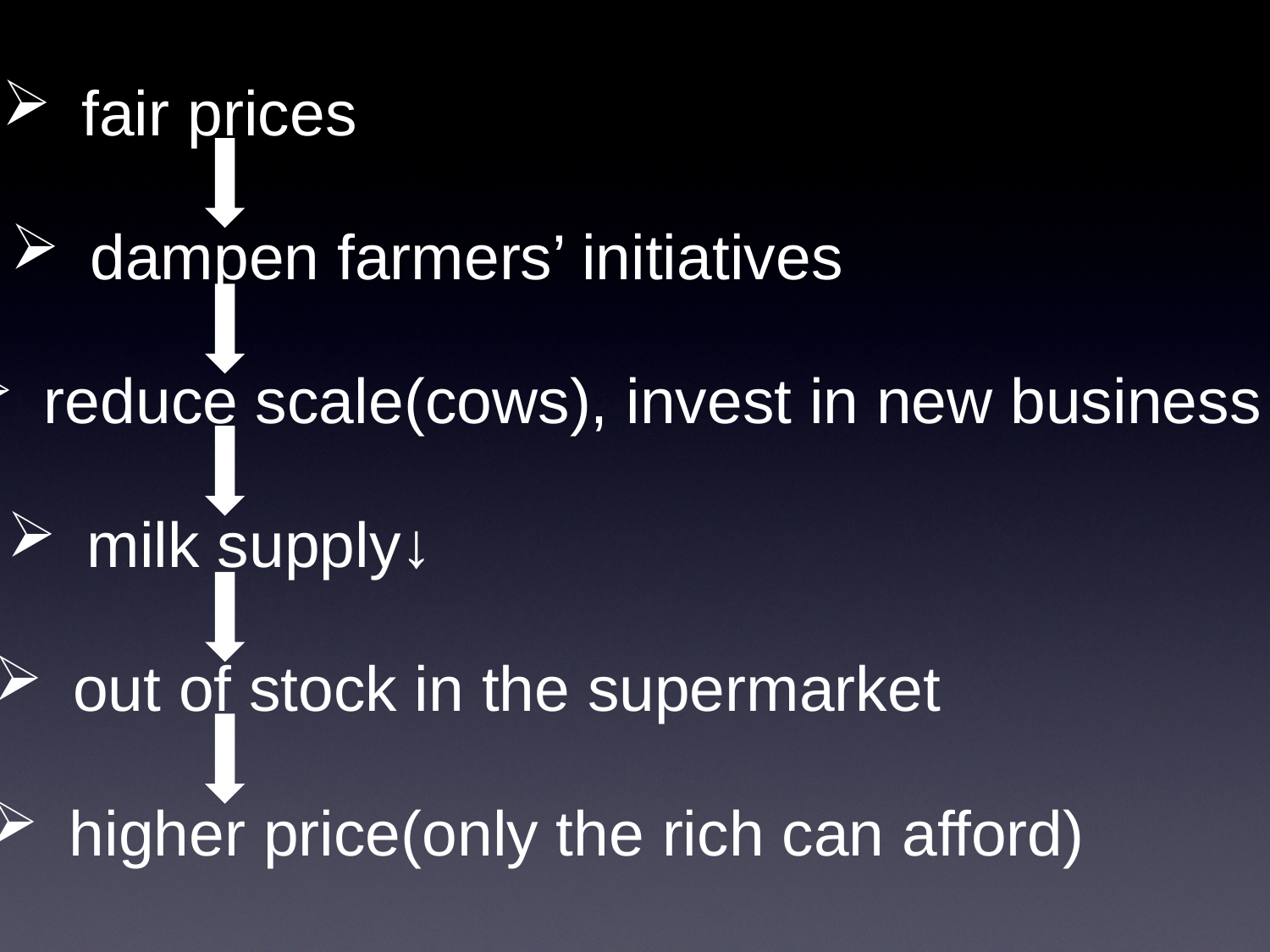

fair prices

dampen farmers’ initiatives

reduce scale(cows), invest in new business

milk supply↓

out of stock in the supermarket

higher price(only the rich can afford)